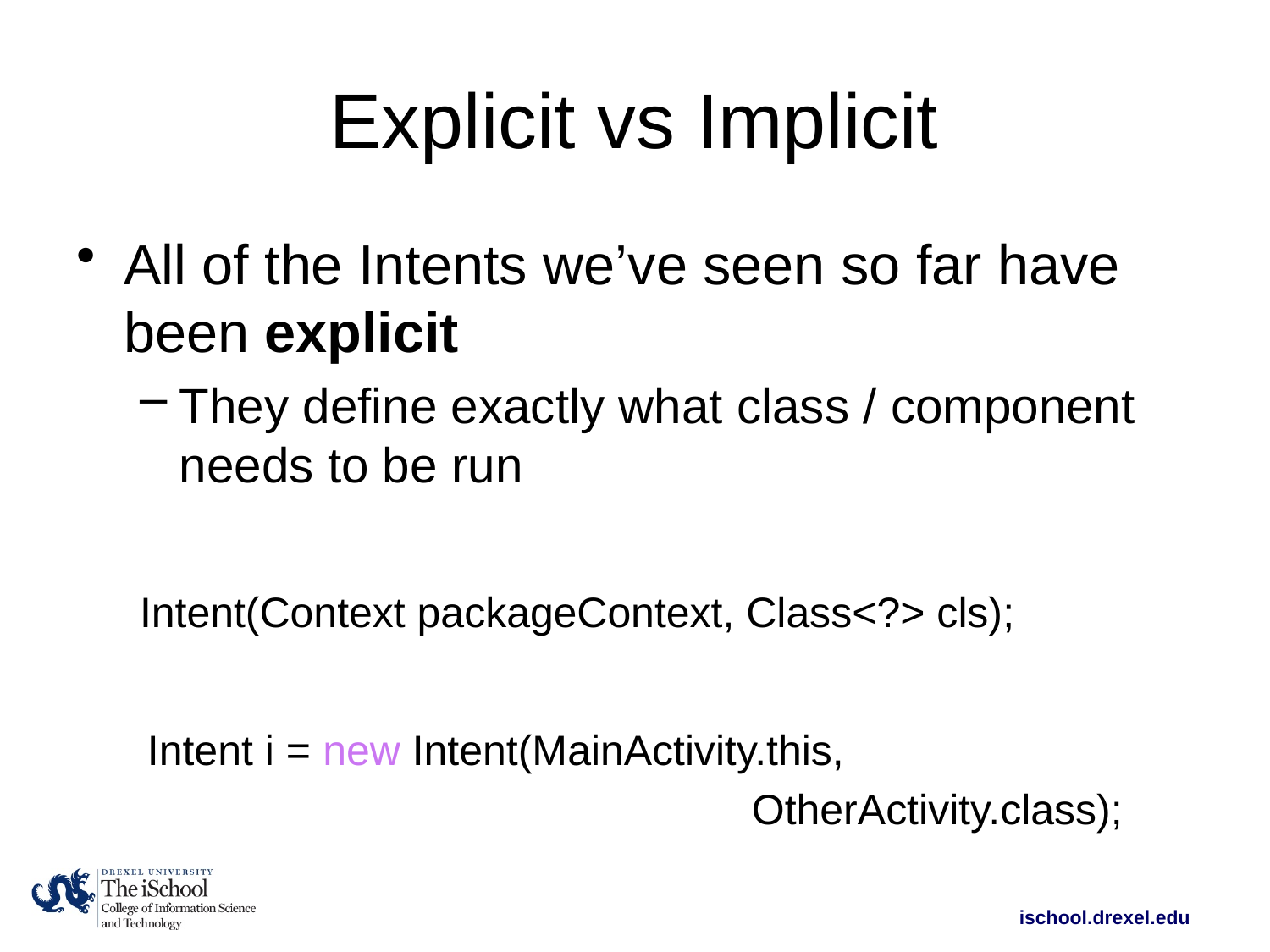

# Explicit vs Implicit
All of the Intents we’ve seen so far have been explicit
They define exactly what class / component needs to be run

Intent(Context packageContext, Class<?> cls);

      Intent i = new Intent(MainActivity.this,
                                                         OtherActivity.class);